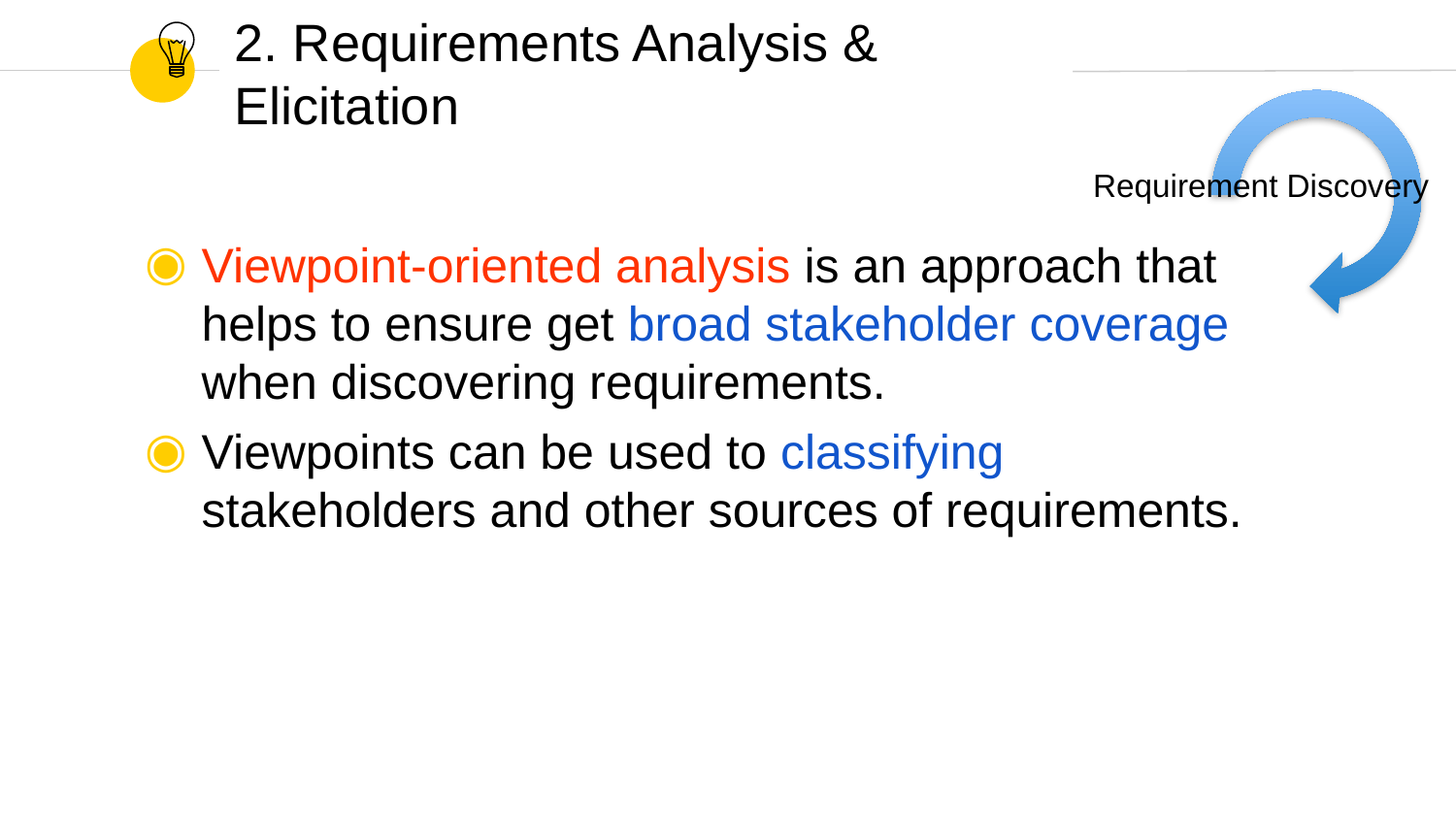

# 2. Requirements Analysis & Elicitation

Requirement Discovery

Viewpoint-oriented analysis is an approach that helps to ensure get broad stakeholder coverage when discovering requirements.
Viewpoints can be used to classifying stakeholders and other sources of requirements.